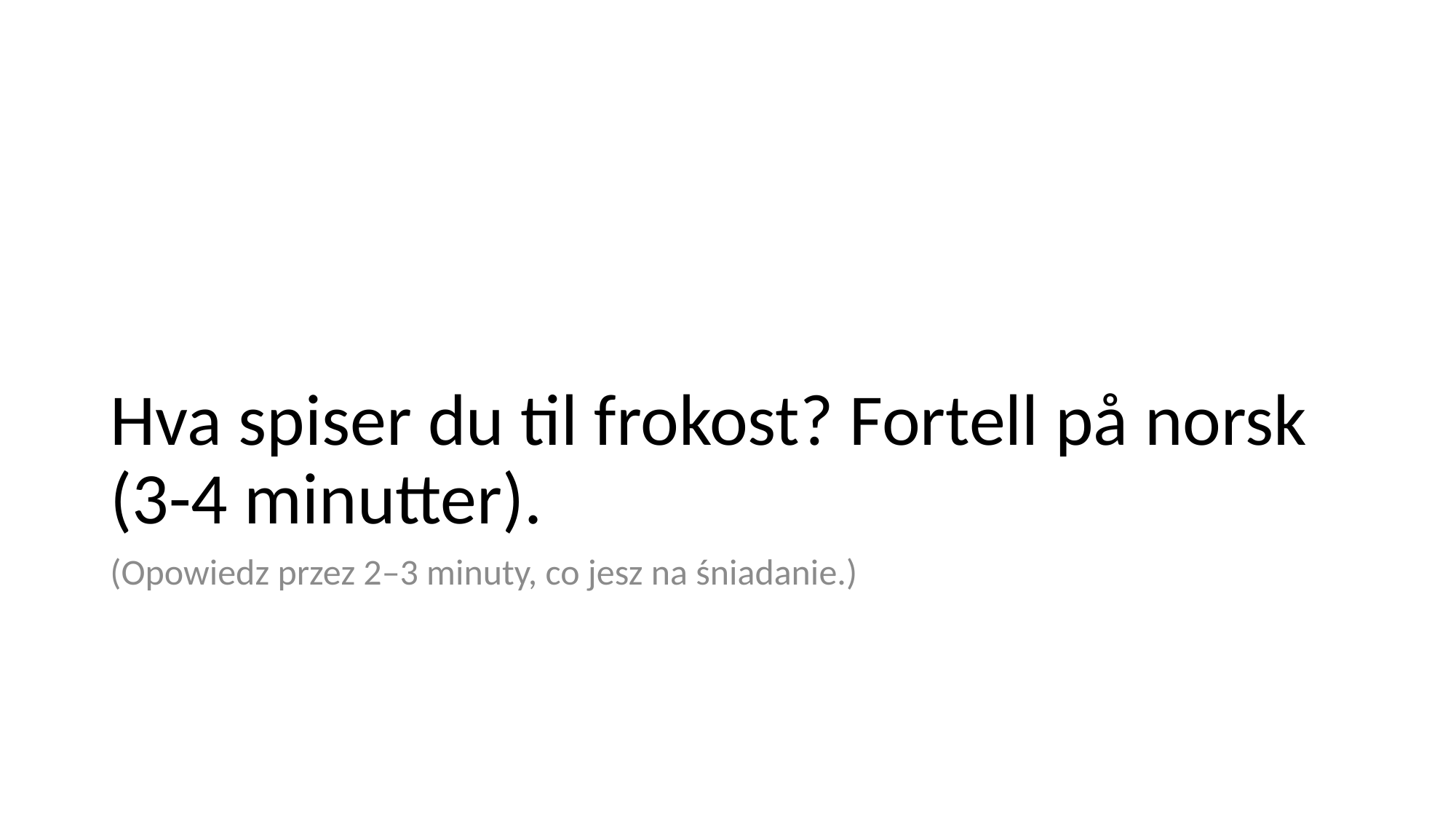

# Hva spiser du til frokost? Fortell på norsk (3-4 minutter).
(Opowiedz przez 2–3 minuty, co jesz na śniadanie.)